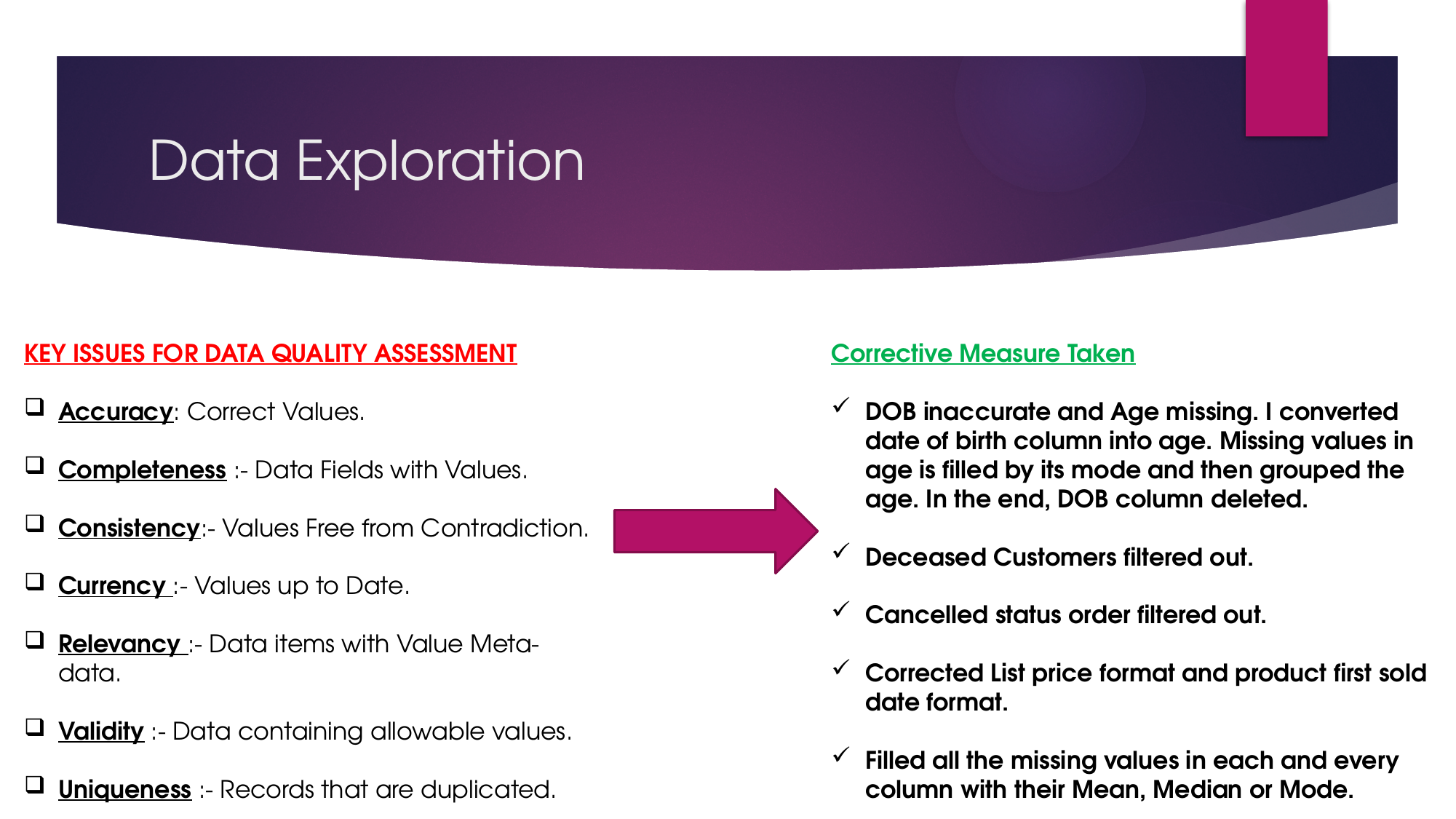

# Data Exploration
KEY ISSUES FOR DATA QUALITY ASSESSMENT

Accuracy: Correct Values.

Completeness :- Data Fields with Values.

Consistency:- Values Free from Contradiction.

Currency :- Values up to Date.

Relevancy :- Data items with Value Meta-data.

Validity :- Data containing allowable values.

Uniqueness :- Records that are duplicated.
Corrective Measure Taken

DOB inaccurate and Age missing. I converted date of birth column into age. Missing values in age is filled by its mode and then grouped the age. In the end, DOB column deleted.

Deceased Customers filtered out.

Cancelled status order filtered out.

Corrected List price format and product first sold date format.

Filled all the missing values in each and every column with their Mean, Median or Mode.